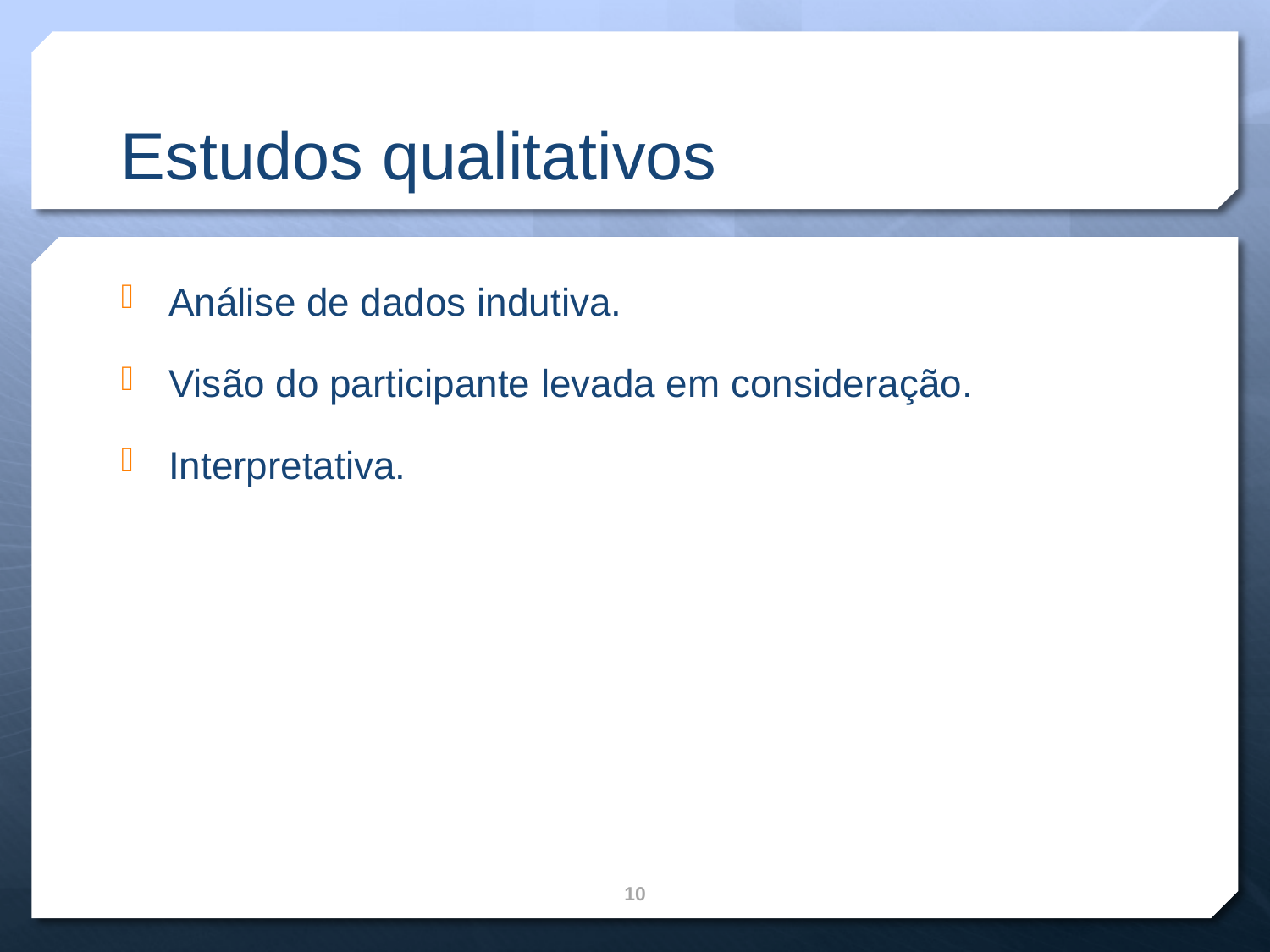

# Estudos qualitativos
Análise de dados indutiva.
Visão do participante levada em consideração.
Interpretativa.
10